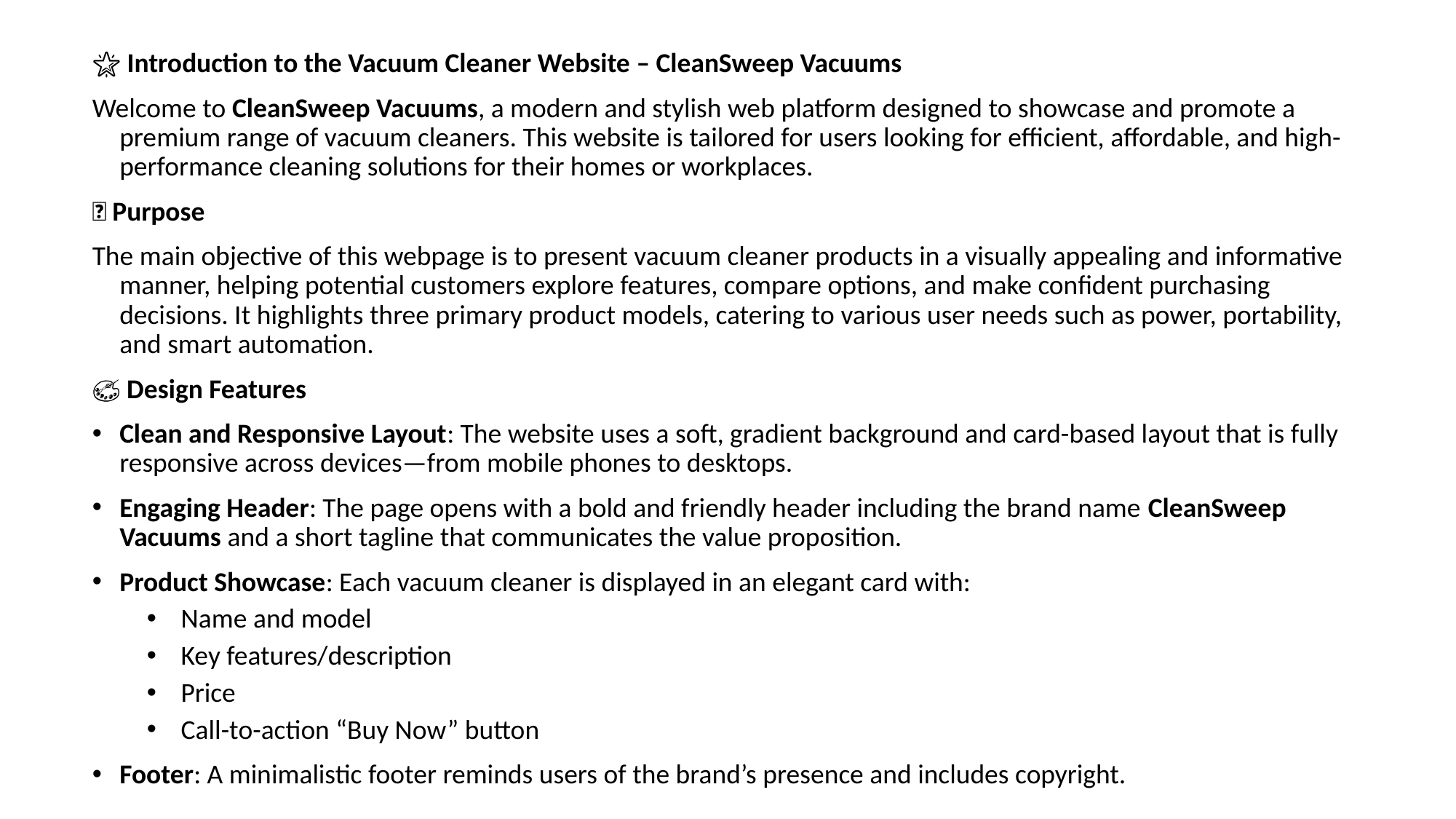

🌟 Introduction to the Vacuum Cleaner Website – CleanSweep Vacuums
Welcome to CleanSweep Vacuums, a modern and stylish web platform designed to showcase and promote a premium range of vacuum cleaners. This website is tailored for users looking for efficient, affordable, and high-performance cleaning solutions for their homes or workplaces.
🧼 Purpose
The main objective of this webpage is to present vacuum cleaner products in a visually appealing and informative manner, helping potential customers explore features, compare options, and make confident purchasing decisions. It highlights three primary product models, catering to various user needs such as power, portability, and smart automation.
🎨 Design Features
Clean and Responsive Layout: The website uses a soft, gradient background and card-based layout that is fully responsive across devices—from mobile phones to desktops.
Engaging Header: The page opens with a bold and friendly header including the brand name CleanSweep Vacuums and a short tagline that communicates the value proposition.
Product Showcase: Each vacuum cleaner is displayed in an elegant card with:
Name and model
Key features/description
Price
Call-to-action “Buy Now” button
Footer: A minimalistic footer reminds users of the brand’s presence and includes copyright.

#